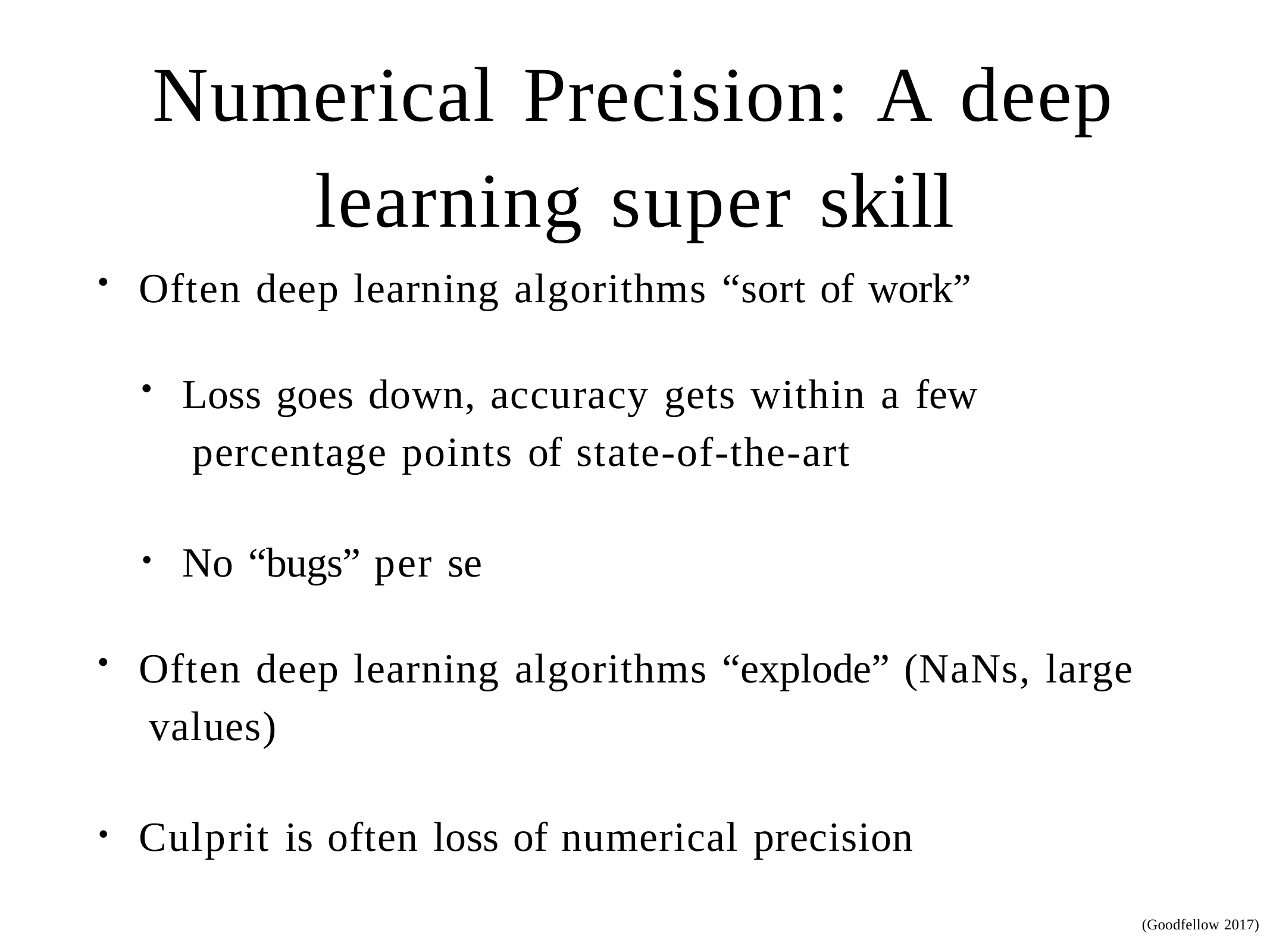

# Numerical Precision: A deep  learning super skill
Often deep learning algorithms “sort of work”
Loss goes down, accuracy gets within a few  percentage points of state-of-the-art

No “bugs” per se
Often deep learning algorithms “explode” (NaNs, large  values)

Culprit is often loss of numerical precision
(Goodfellow 2017)